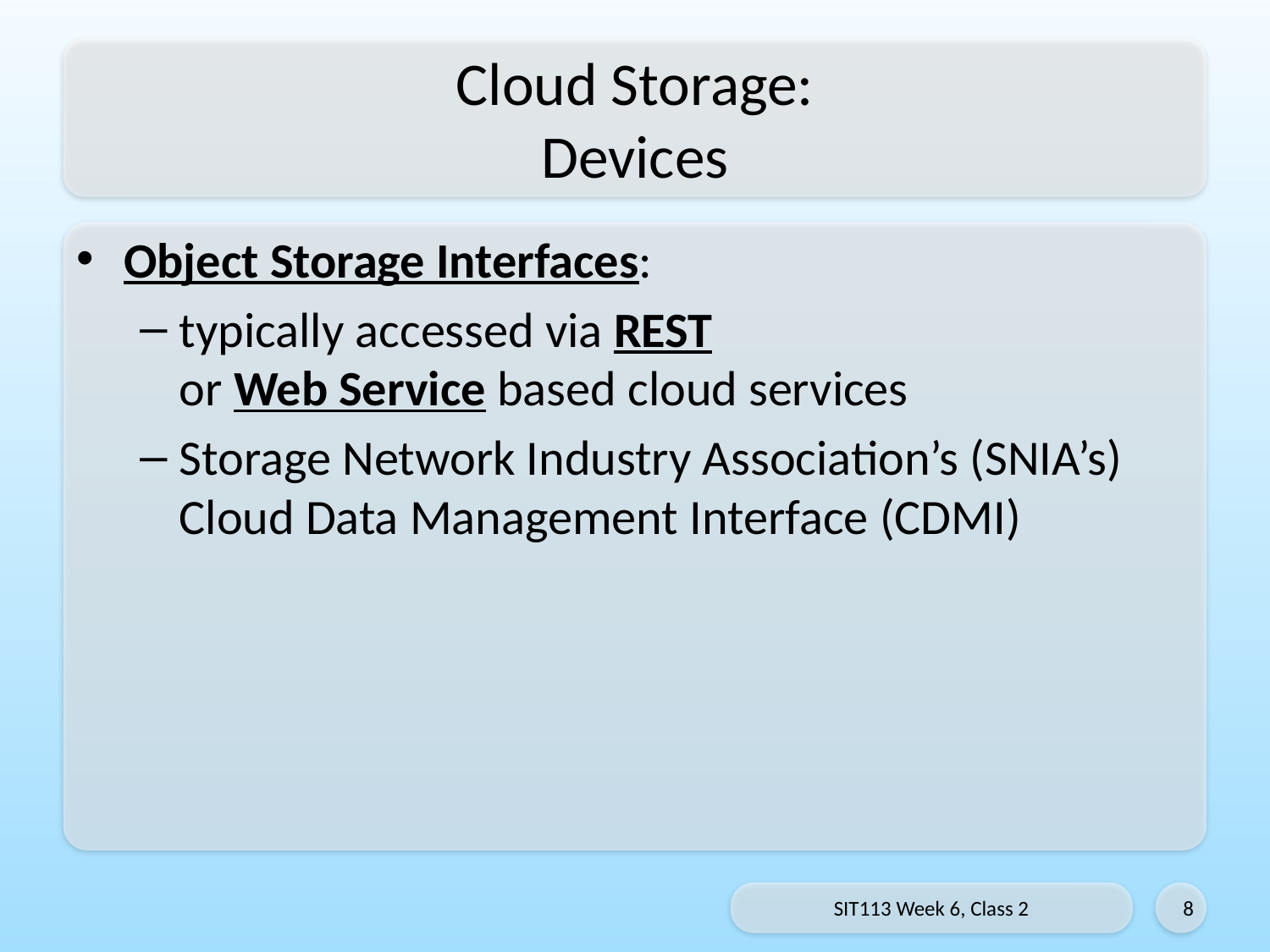

# Cloud Storage: Devices
Object Storage Interfaces:
typically accessed via REST
or Web Service based cloud services
Storage Network Industry Association’s (SNIA’s) Cloud Data Management Interface (CDMI)
SIT113 Week 6, Class 2
8